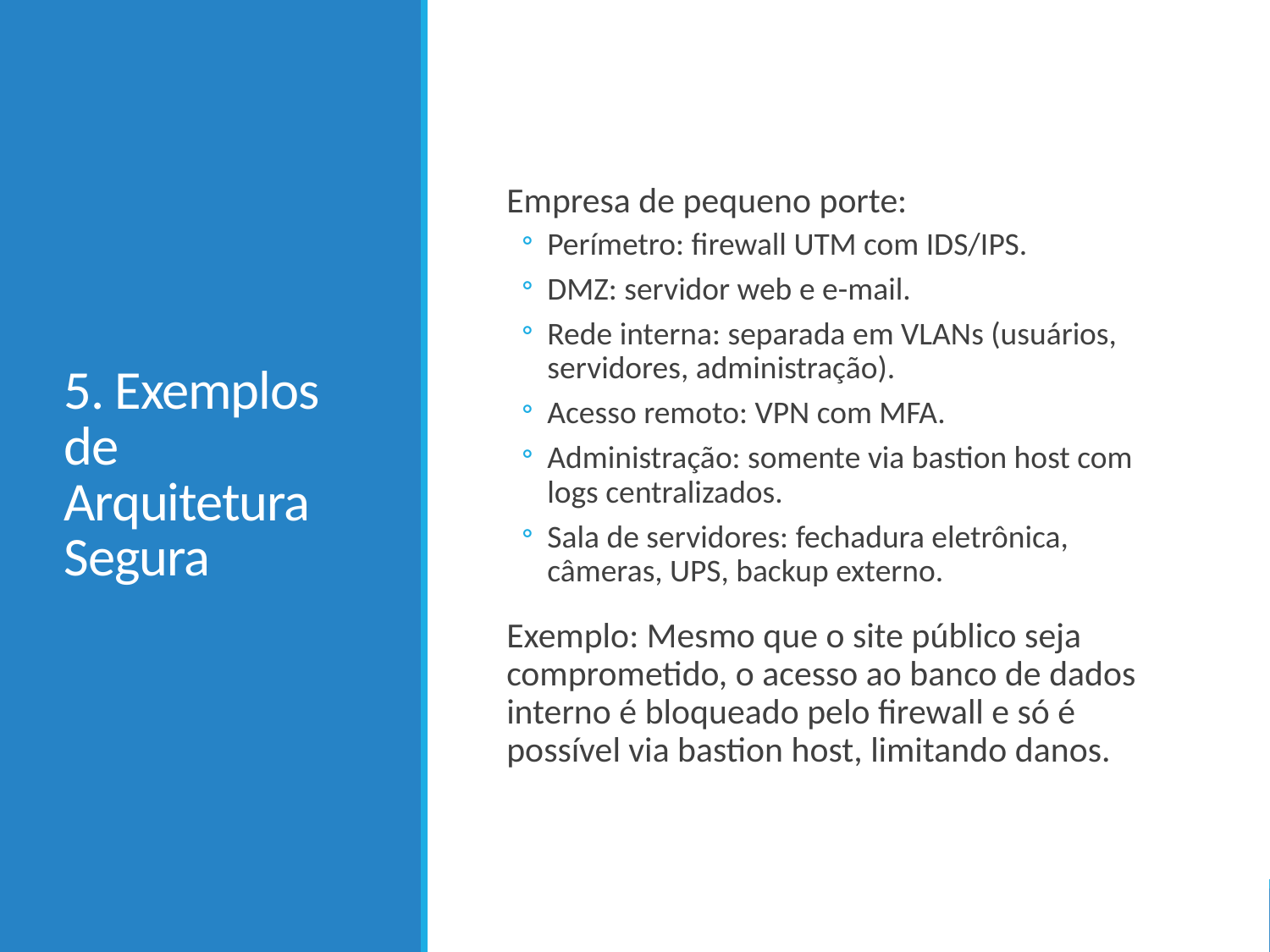

# 5. Exemplos de Arquitetura Segura
Empresa de pequeno porte:
Perímetro: firewall UTM com IDS/IPS.
DMZ: servidor web e e-mail.
Rede interna: separada em VLANs (usuários, servidores, administração).
Acesso remoto: VPN com MFA.
Administração: somente via bastion host com logs centralizados.
Sala de servidores: fechadura eletrônica, câmeras, UPS, backup externo.
Exemplo: Mesmo que o site público seja comprometido, o acesso ao banco de dados interno é bloqueado pelo firewall e só é possível via bastion host, limitando danos.